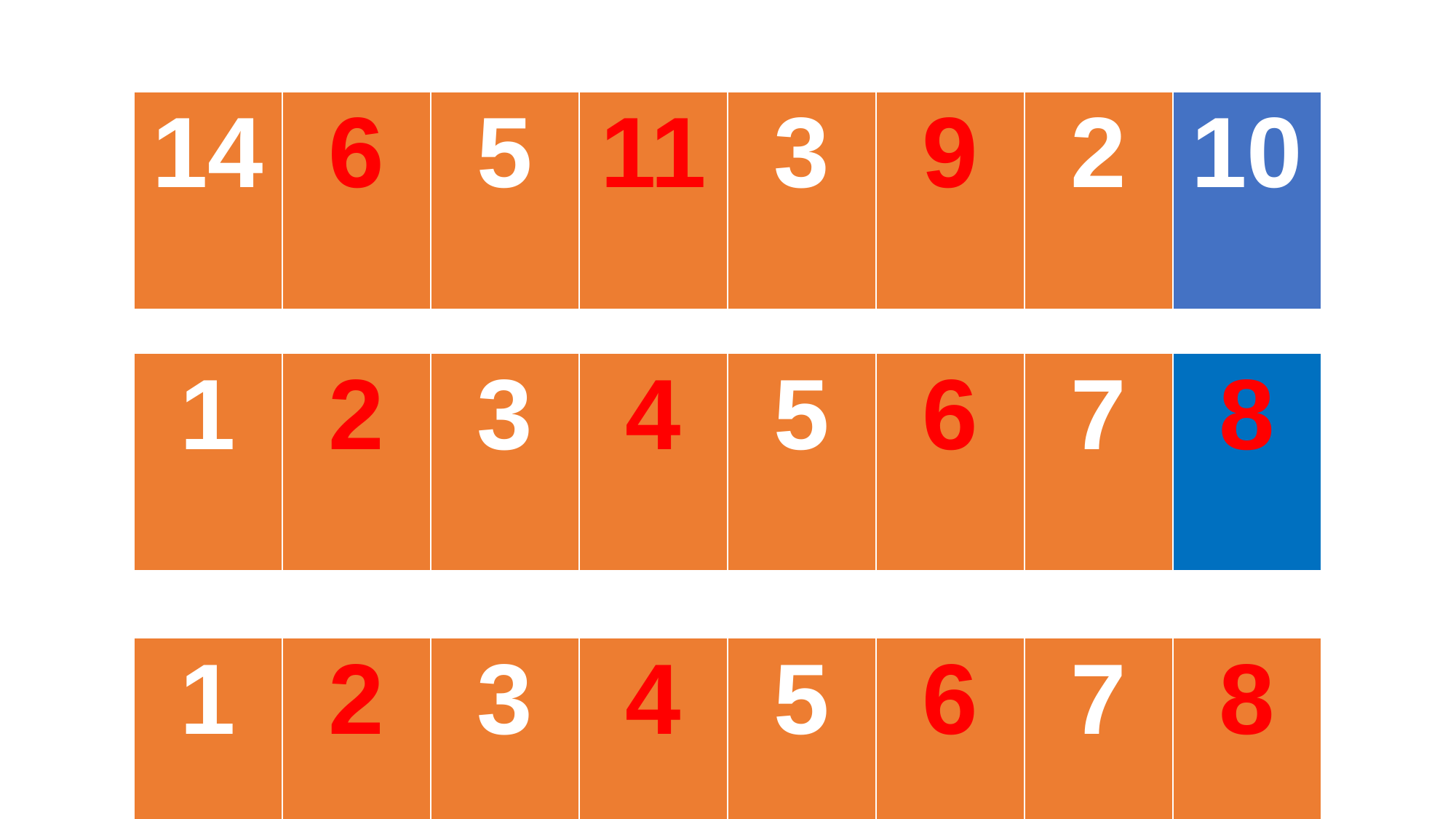

| 14 | 6 | 5 | 11 | 3 | 9 | 2 | 10 |
| --- | --- | --- | --- | --- | --- | --- | --- |
| 1 | 2 | 3 | 4 | 5 | 6 | 7 | 8 |
| --- | --- | --- | --- | --- | --- | --- | --- |
| 1 | 2 | 3 | 4 | 5 | 6 | 7 | 8 |
| --- | --- | --- | --- | --- | --- | --- | --- |
| 1 | 3 | 2 | 5 | 4 |
| --- | --- | --- | --- | --- |